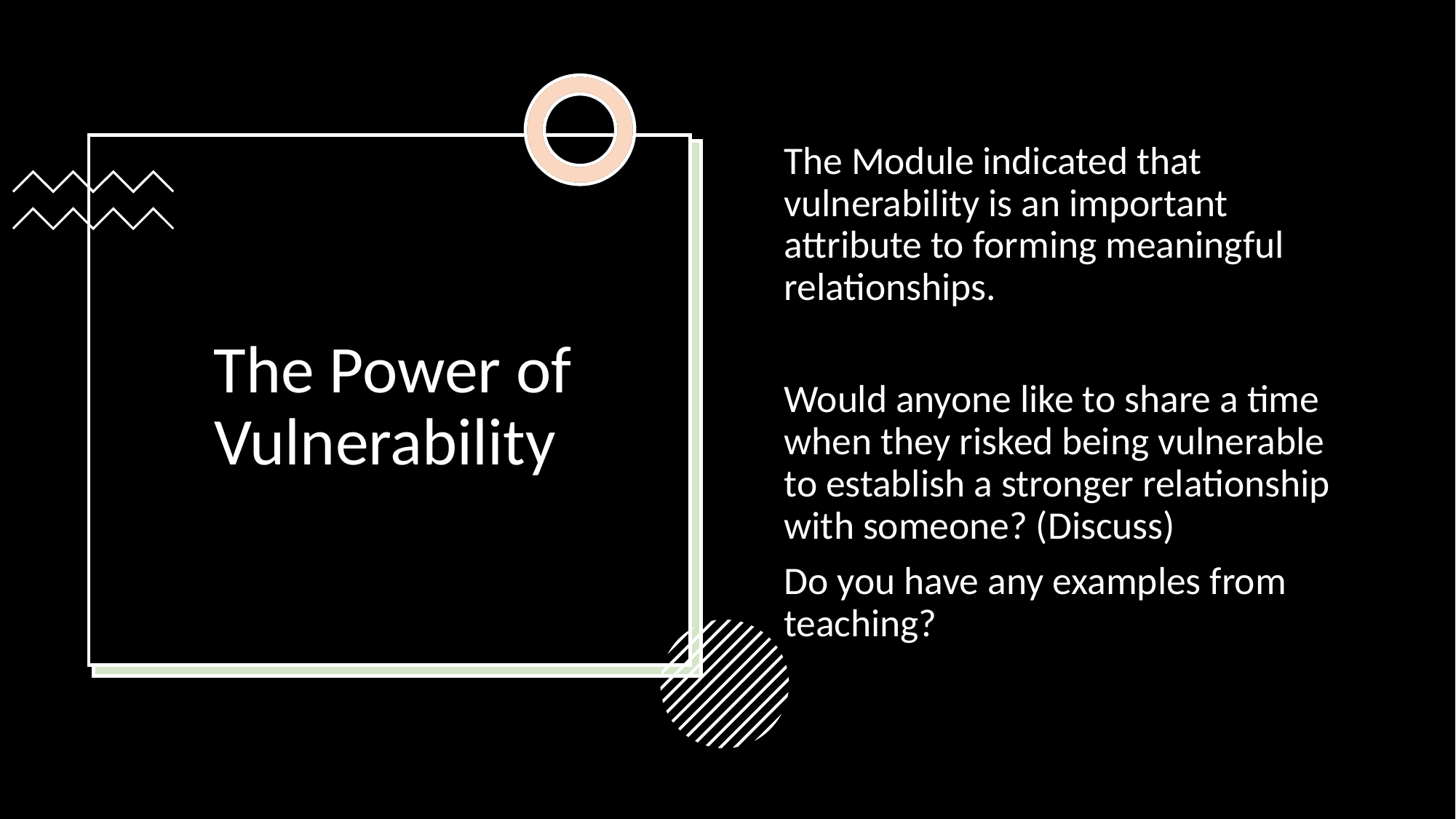

The Module indicated that vulnerability is an important attribute to forming meaningful relationships.

Would anyone like to share a time when they risked being vulnerable to establish a stronger relationship with someone? (Discuss)
Do you have any examples from teaching?

# The Power of Vulnerability